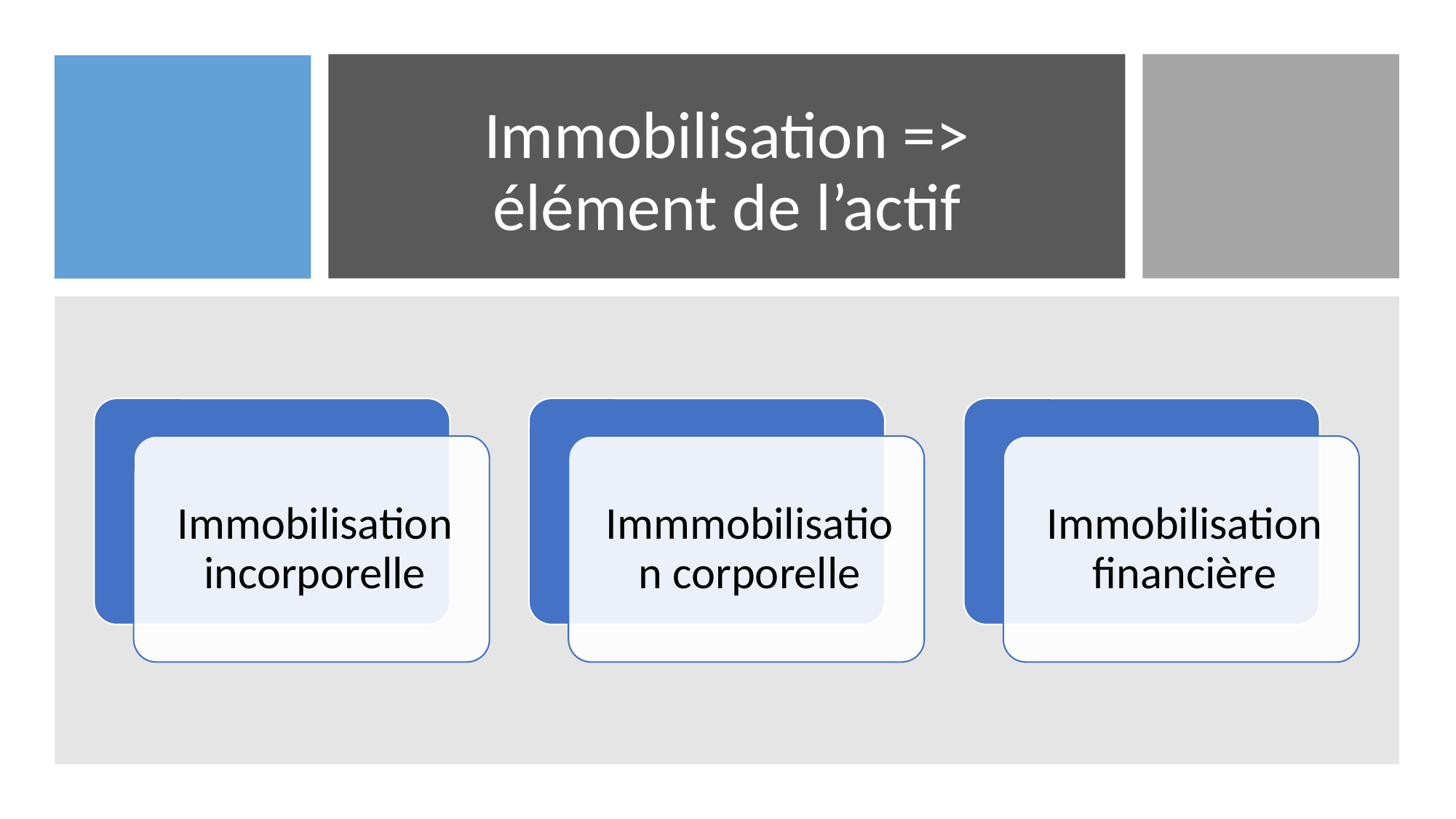

# Immobilisation => élément de l’actif

Immobilisation incorporelle
Immmobilisation corporelle
Immobilisation financière